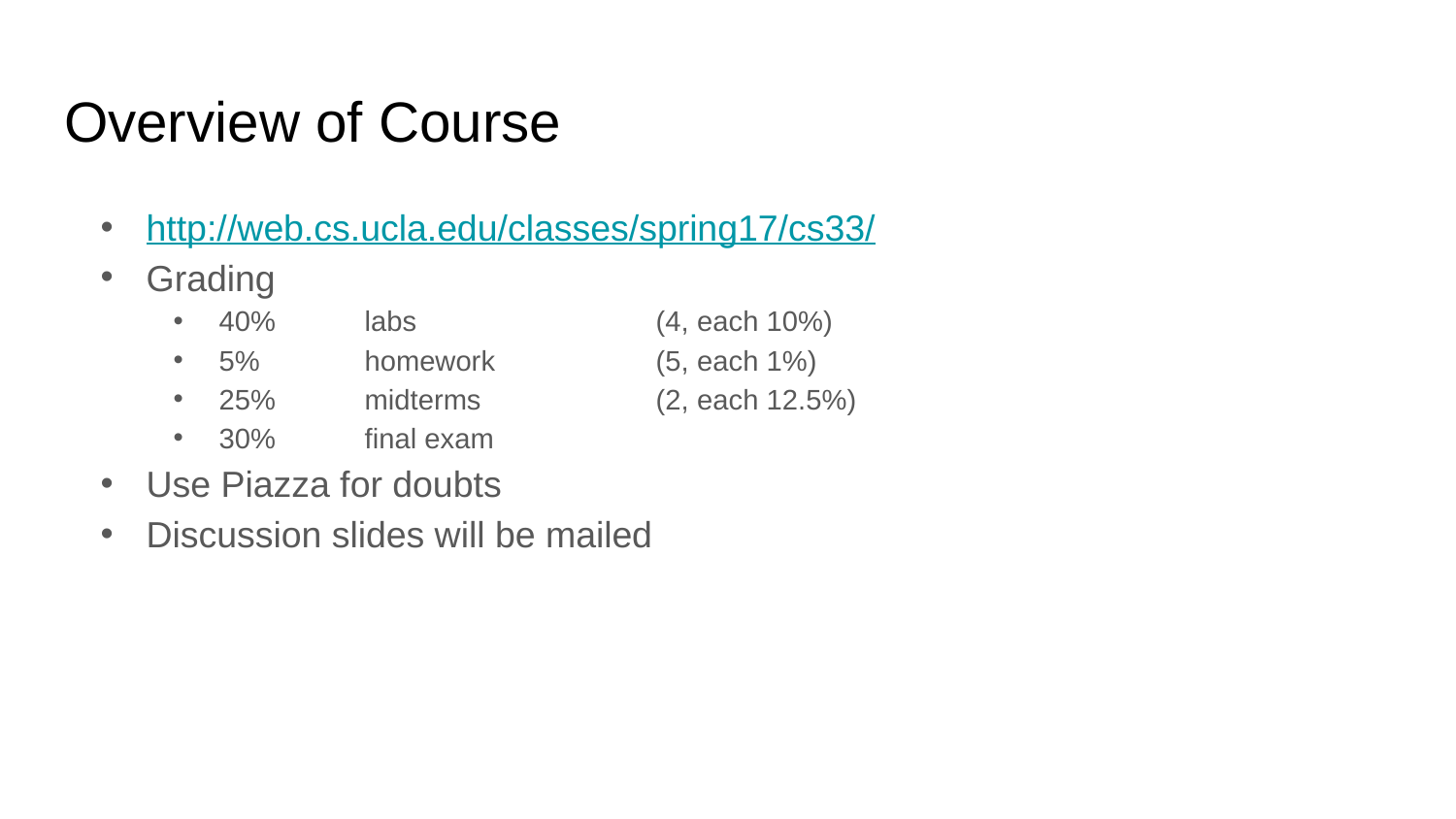

# Overview of Course
http://web.cs.ucla.edu/classes/spring17/cs33/
Grading
40% 	labs 		(4, each 10%)
5% 	homework		(5, each 1%)
25%	midterms 		(2, each 12.5%)
30%	final exam
Use Piazza for doubts
Discussion slides will be mailed